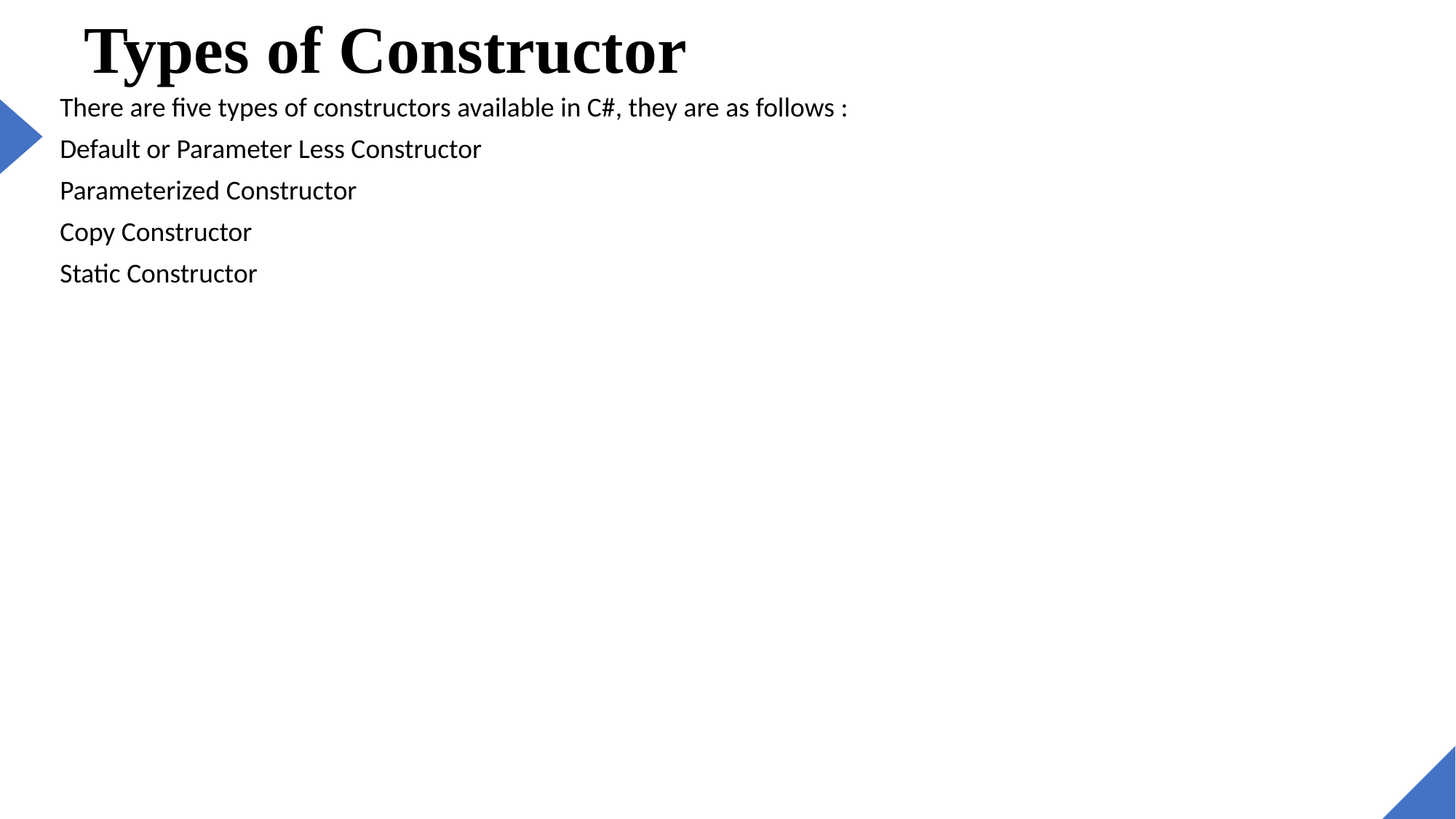

# Types of Constructor
There are five types of constructors available in C#, they are as follows :
Default or Parameter Less Constructor
Parameterized Constructor
Copy Constructor
Static Constructor